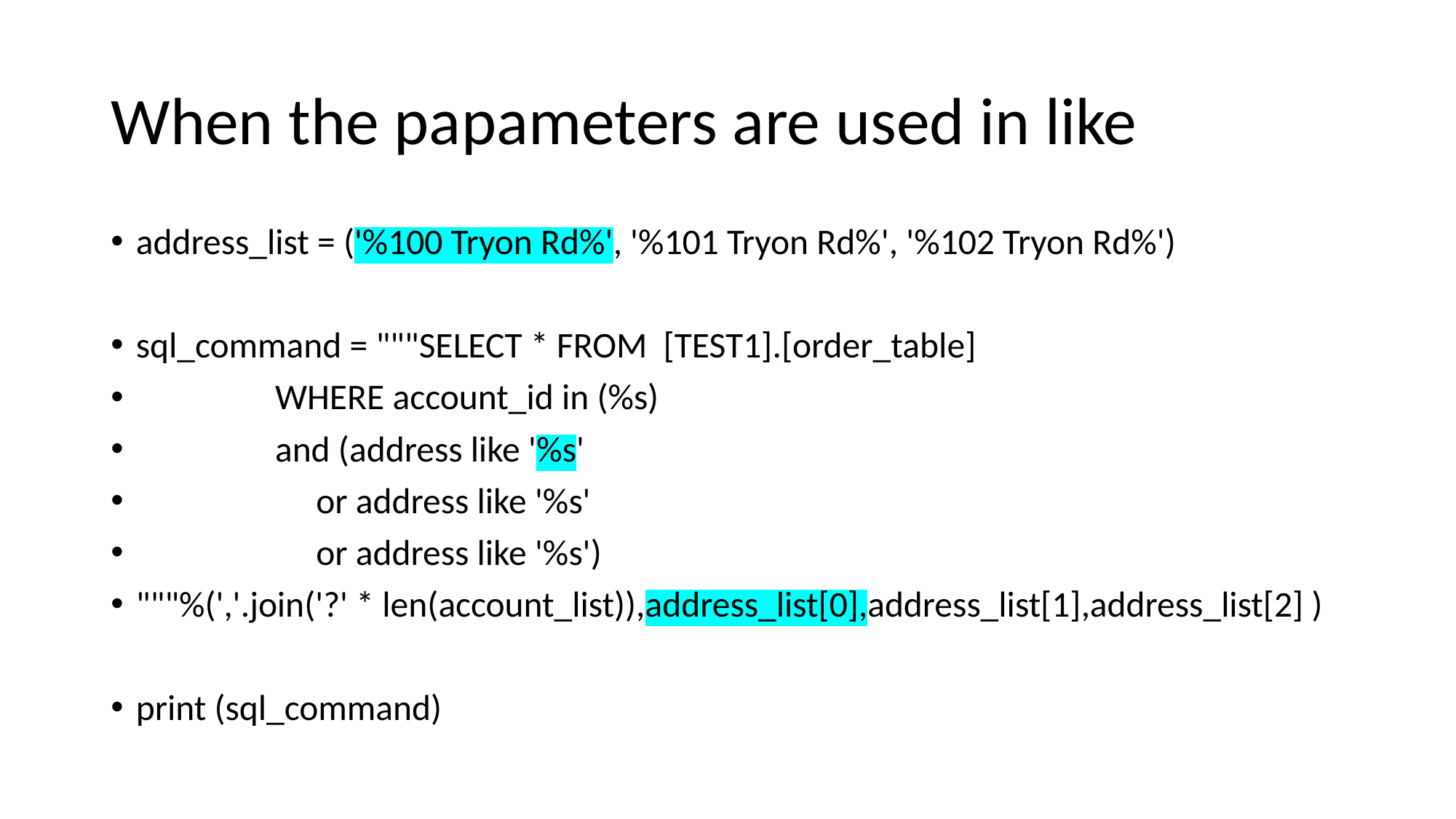

# When the papameters are used in like
address_list = ('%100 Tryon Rd%', '%101 Tryon Rd%', '%102 Tryon Rd%')

sql_command = """SELECT * FROM  [TEST1].[order_table]
                 WHERE account_id in (%s)
                 and (address like '%s'
                      or address like '%s'
                      or address like '%s')
"""%(','.join('?' * len(account_list)),address_list[0],address_list[1],address_list[2] )

print (sql_command)